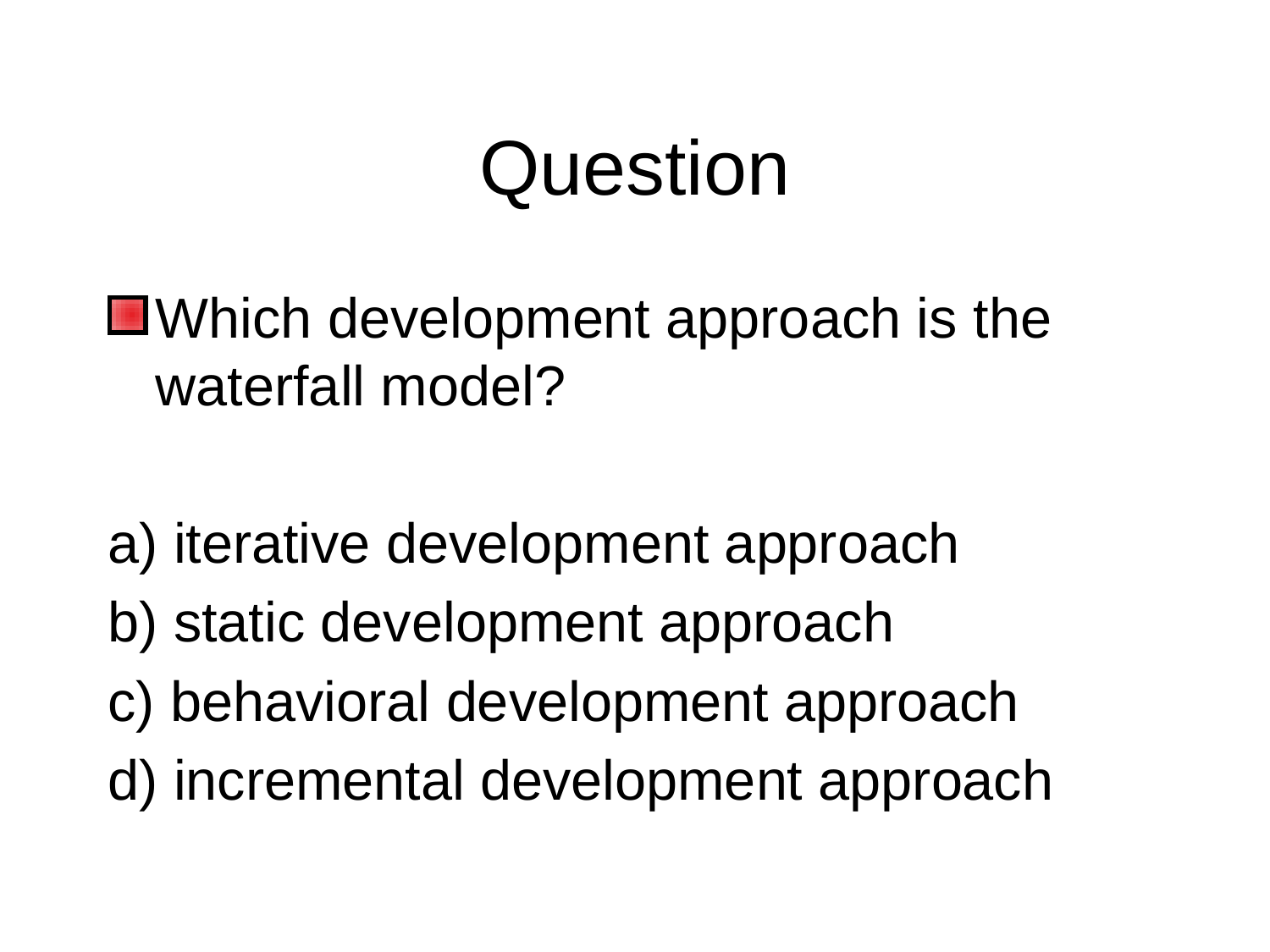

# Question
Which development approach is the waterfall model?

a) iterative development approach
b) static development approach
c) behavioral development approach
d) incremental development approach